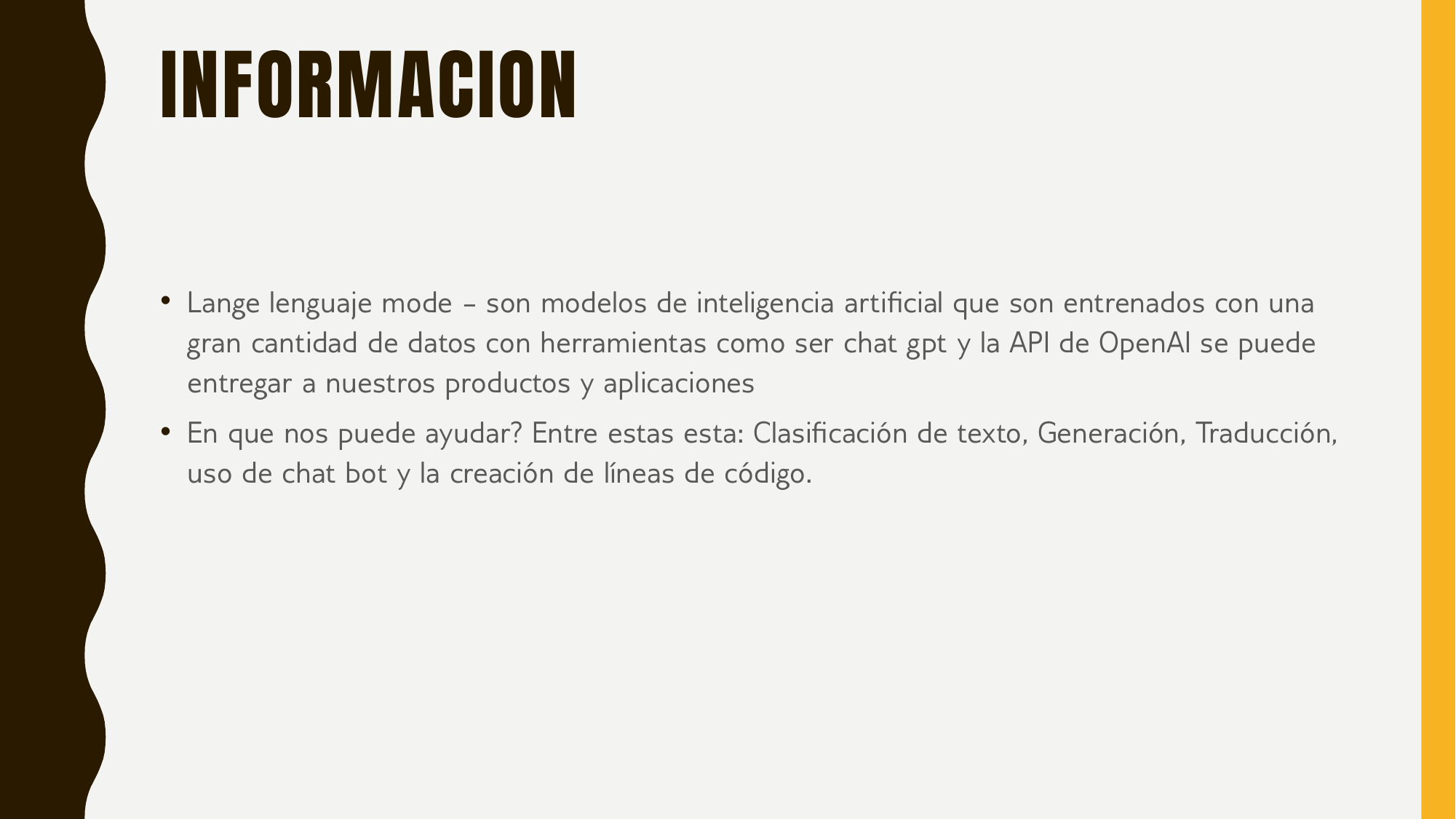

# informacion
Lange lenguaje mode – son modelos de inteligencia artificial que son entrenados con una gran cantidad de datos con herramientas como ser chat gpt y la API de OpenAI se puede entregar a nuestros productos y aplicaciones
En que nos puede ayudar? Entre estas esta: Clasificación de texto, Generación, Traducción, uso de chat bot y la creación de líneas de código.